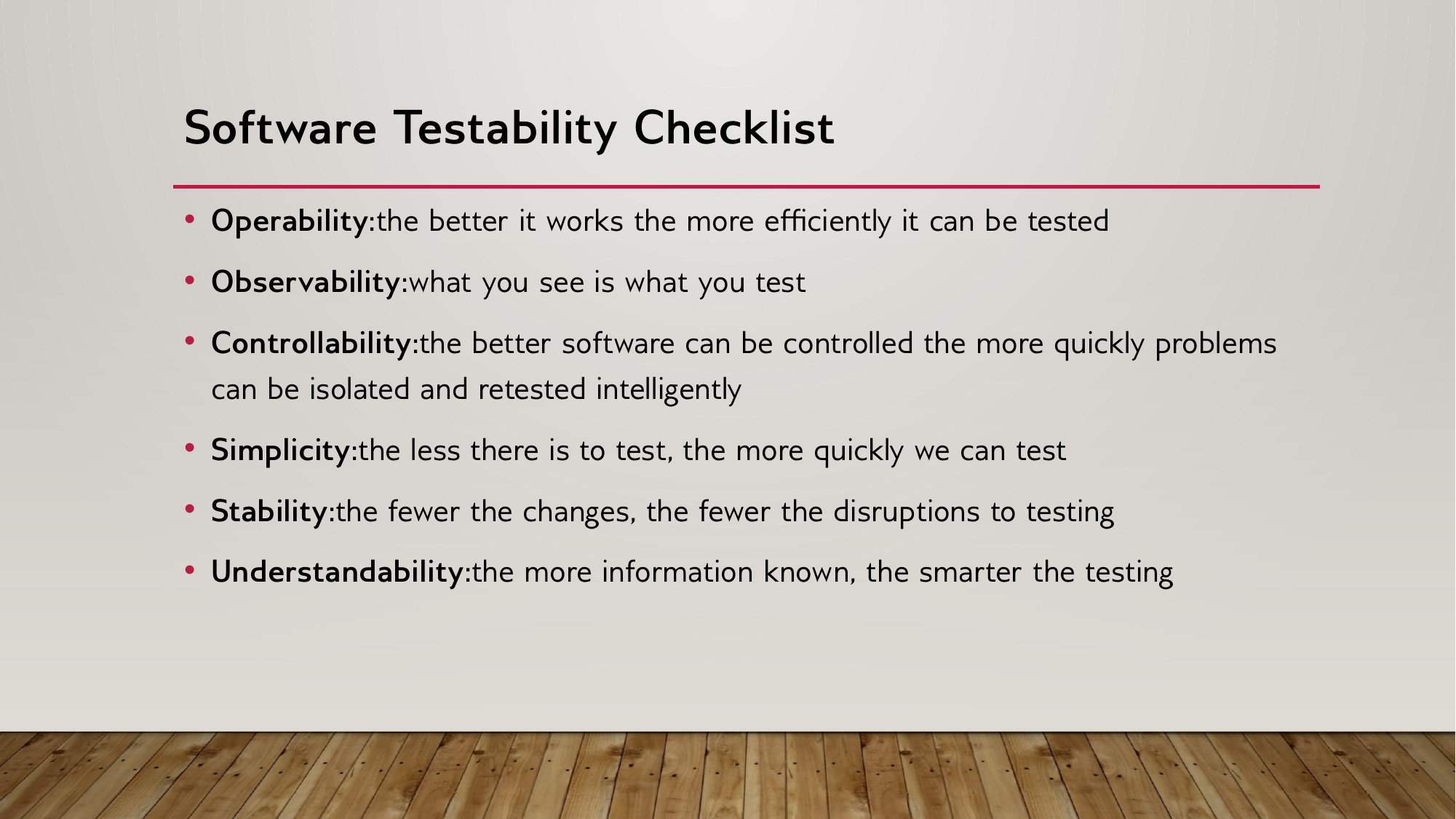

# Software Testability Checklist
Operability:the better it works the more efficiently it can be tested
Observability:what you see is what you test
Controllability:the better software can be controlled the more quickly problems can be isolated and retested intelligently
Simplicity:the less there is to test, the more quickly we can test
Stability:the fewer the changes, the fewer the disruptions to testing
Understandability:the more information known, the smarter the testing